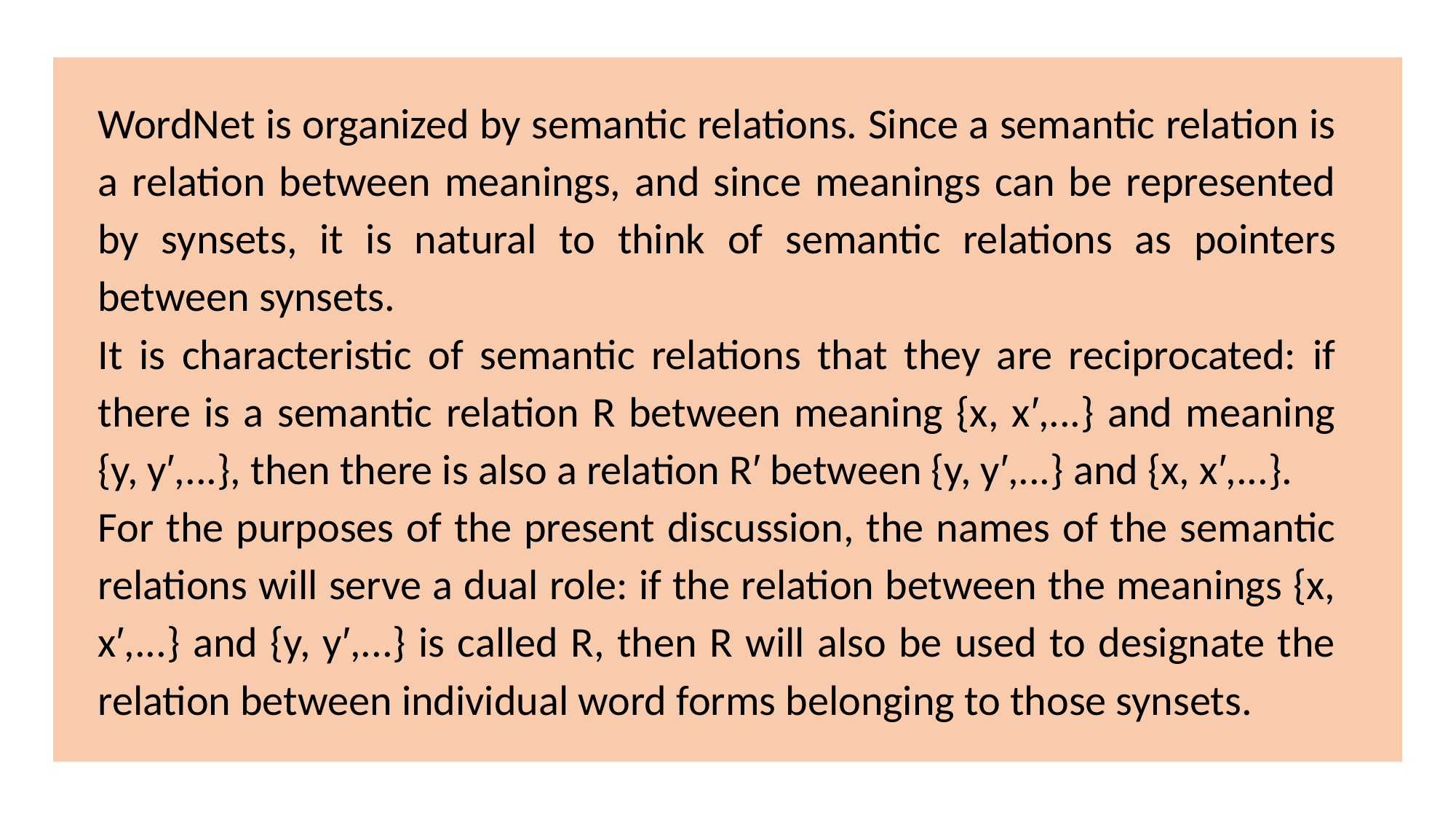

WordNet is organized by semantic relations. Since a semantic relation is a relation between meanings, and since meanings can be represented by synsets, it is natural to think of semantic relations as pointers between synsets.
It is characteristic of semantic relations that they are reciprocated: if there is a semantic relation R between meaning {x, x′,...} and meaning {y, y′,...}, then there is also a relation R′ between {y, y′,...} and {x, x′,...}.
For the purposes of the present discussion, the names of the semantic relations will serve a dual role: if the relation between the meanings {x, x′,...} and {y, y′,...} is called R, then R will also be used to designate the relation between individual word forms belonging to those synsets.